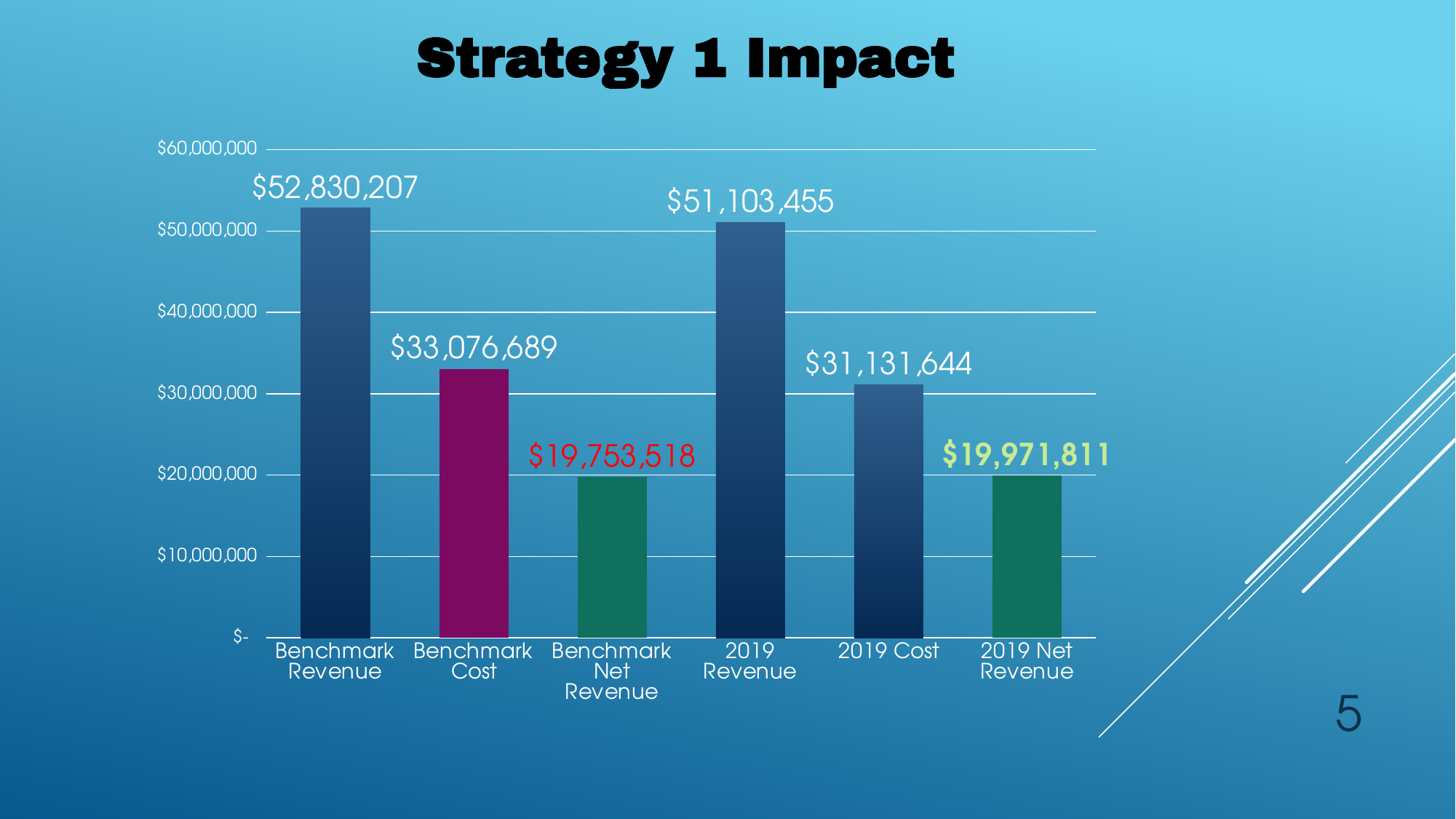

Strategy 1 Impact

### Chart

| Category |  |
|---|---|
| Benchmark Revenue | 52830207.0 |
| Benchmark Cost | 33076688.639999952 |
| Benchmark Net Revenue | 19753518.360000048 |
| 2019 Revenue | 51103455.0 |
| 2019 Cost | 31131644.039999954 |
| 2019 Net Revenue | 19971810.960000046 |
5